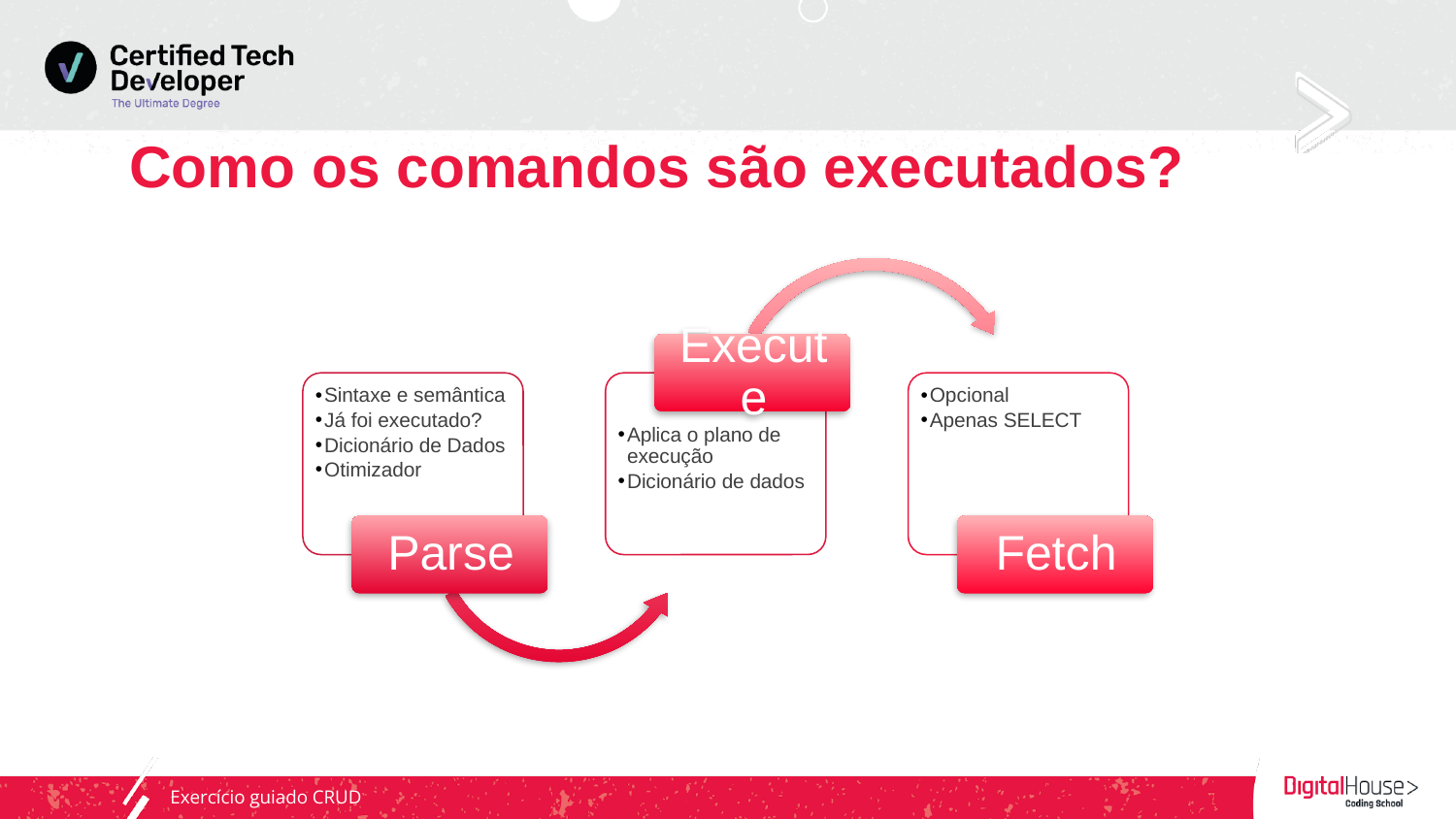

Como os comandos são executados?
Sintaxe e semântica
Já foi executado?
Dicionário de Dados
Otimizador

Parse
Aplica o plano de execução
Dicionário de dados
Execute
Opcional
Apenas SELECT
Fetch